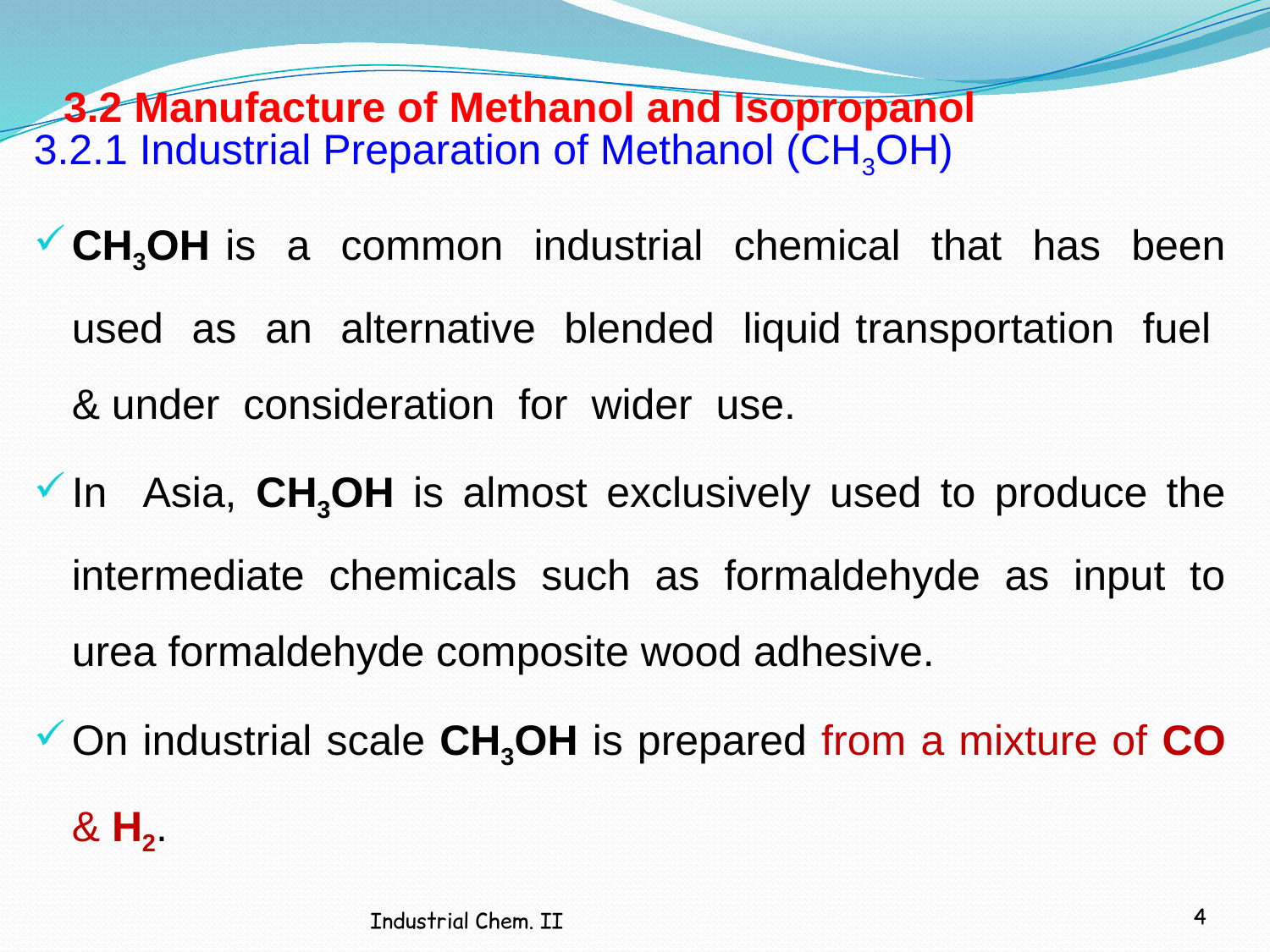

# 3.2 Manufacture of Methanol and Isopropanol
3.2.1 Industrial Preparation of Methanol (CH3OH)
CH3OH is  a  common  industrial  chemical  that  has  been used  as  an  alternative  blended  liquid transportation  fuel  & under  consideration  for  wider  use.
In  Asia, CH3OH is almost exclusively used to produce the intermediate chemicals such as formaldehyde as input to urea formaldehyde composite wood adhesive.
On industrial scale CH3OH is prepared from a mixture of CO & H2.
Industrial Chem. II
4